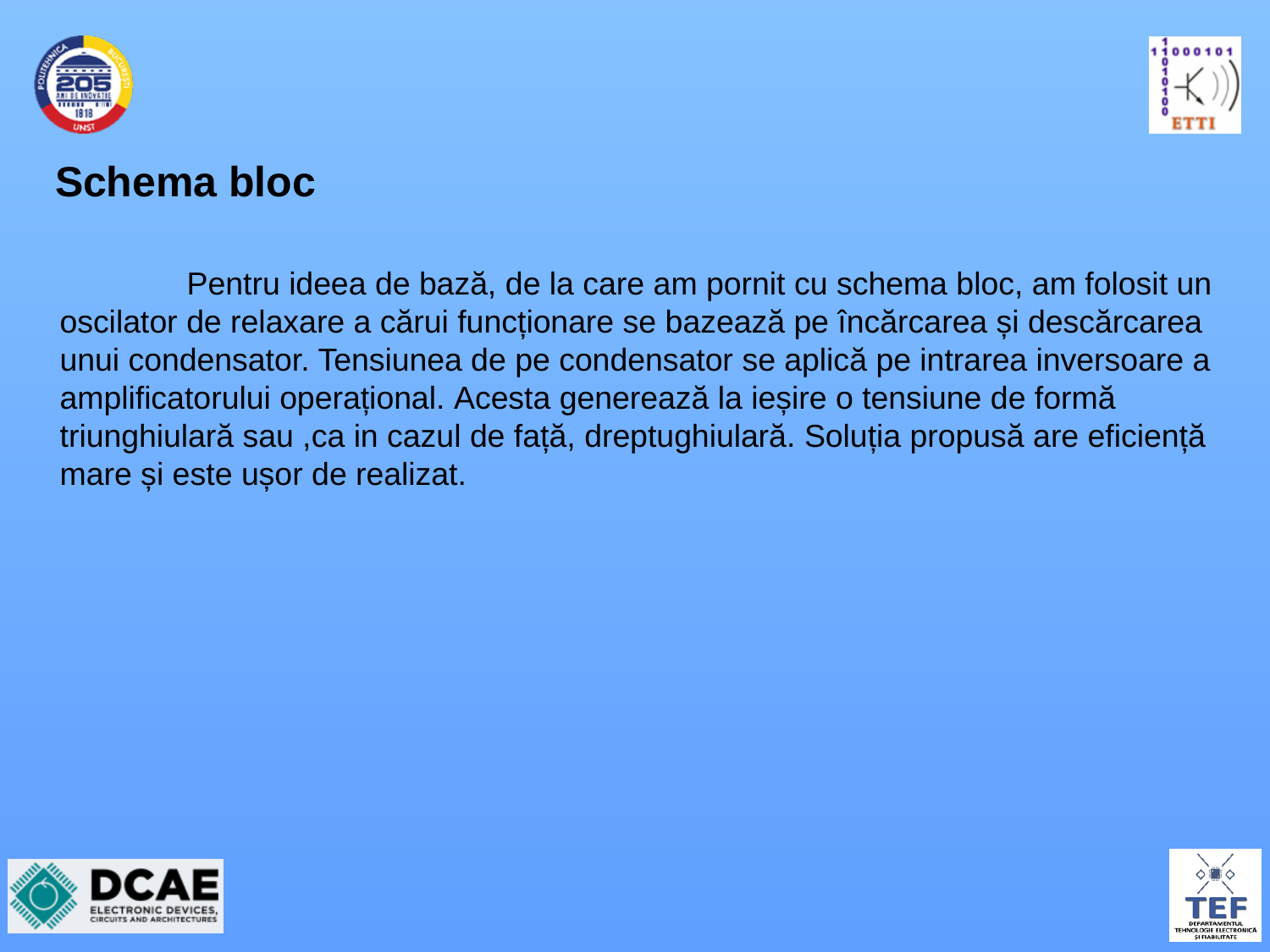

# Schema bloc
	Pentru ideea de bază, de la care am pornit cu schema bloc, am folosit un oscilator de relaxare a cărui funcționare se bazează pe încărcarea și descărcarea unui condensator. Tensiunea de pe condensator se aplică pe intrarea inversoare a amplificatorului operațional. Acesta generează la ieșire o tensiune de formă triunghiulară sau ,ca in cazul de față, dreptughiulară. Soluția propusă are eficiență mare și este ușor de realizat.